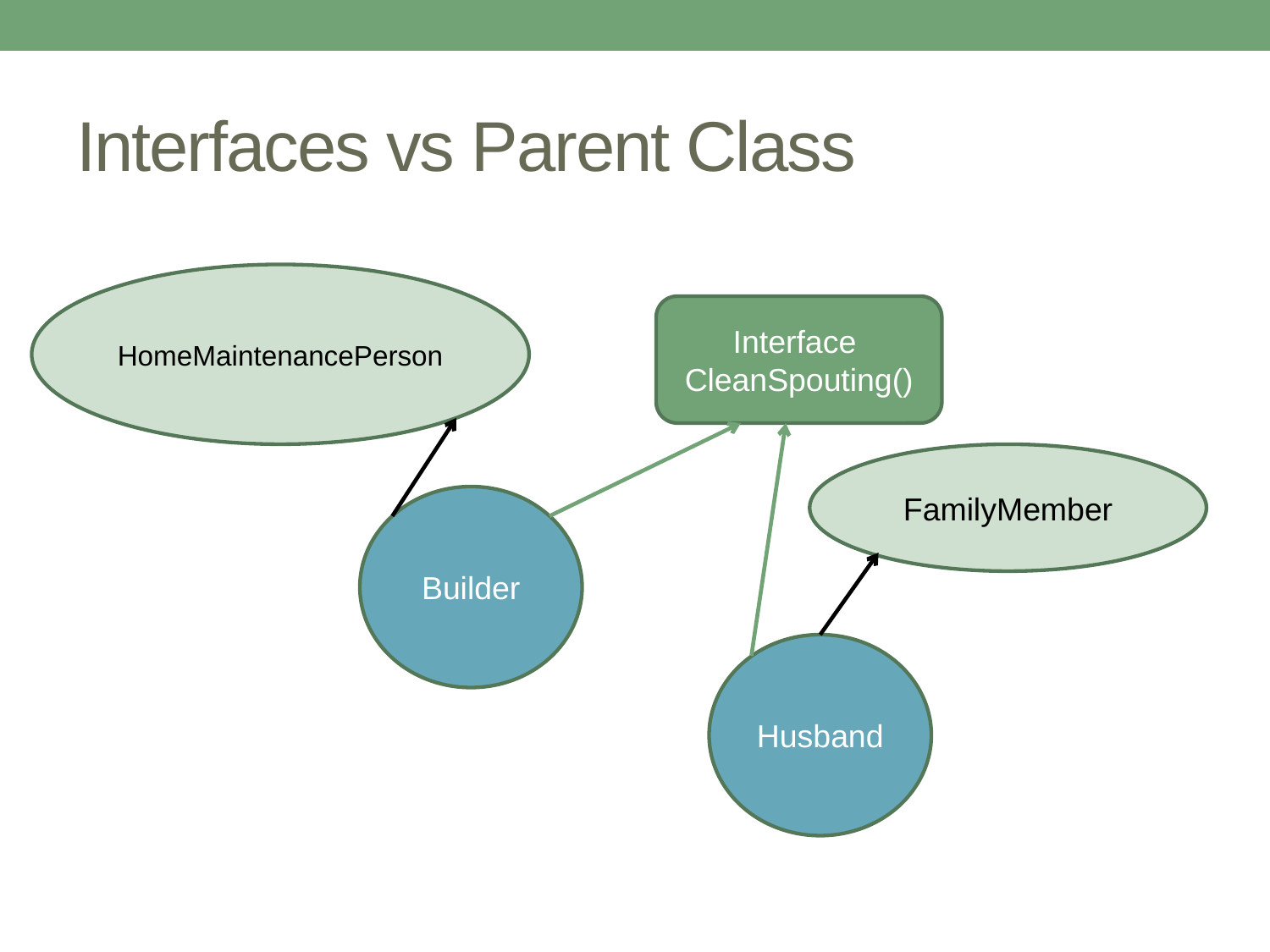

# Interfaces vs Parent Class

HomeMaintenancePerson
Interface
CleanSpouting()
FamilyMember
Builder
Husband